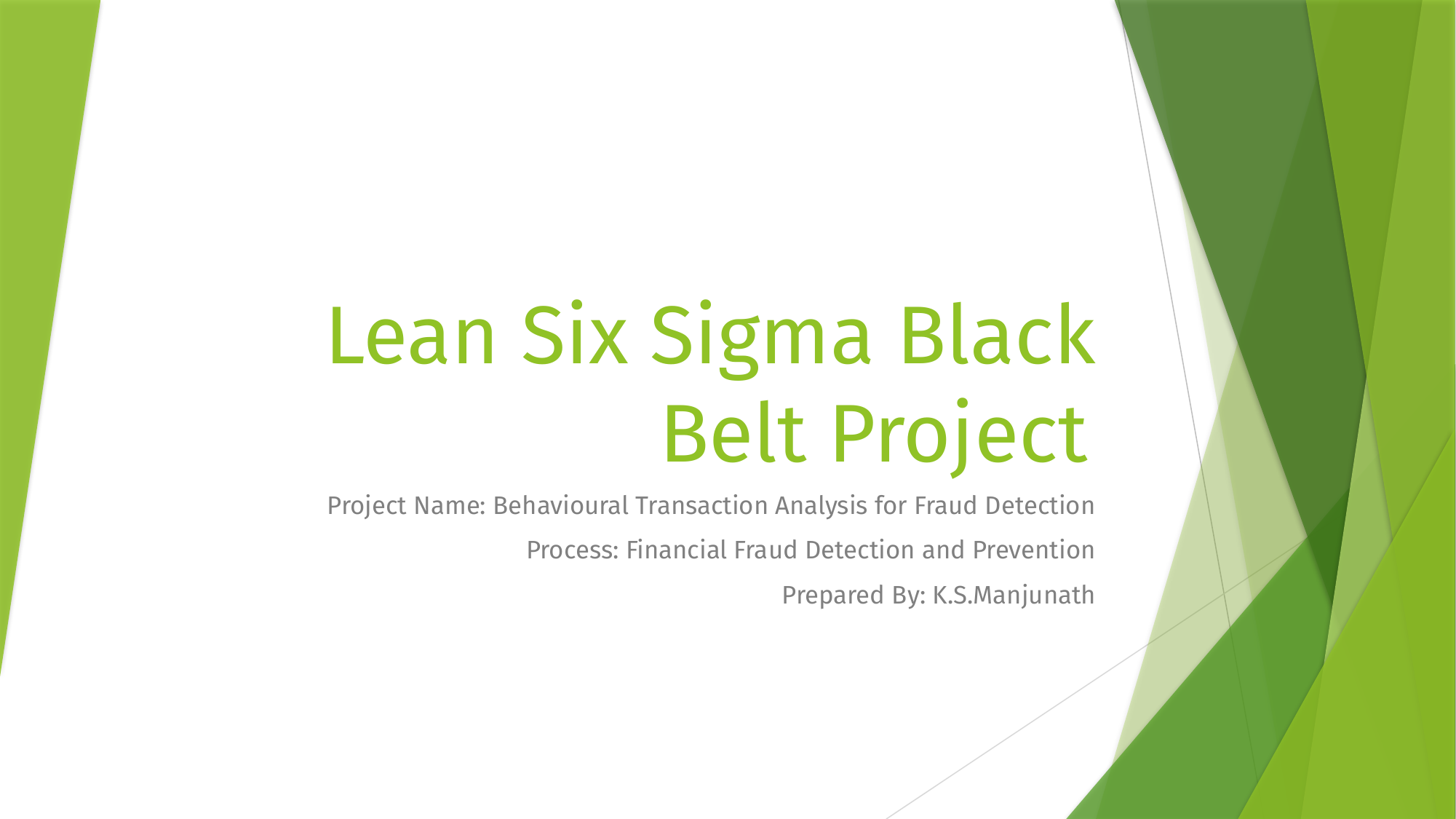

# Lean Six Sigma Black Belt Project
Project Name: Behavioural Transaction Analysis for Fraud Detection
Process: Financial Fraud Detection and Prevention
Prepared By: K.S.Manjunath